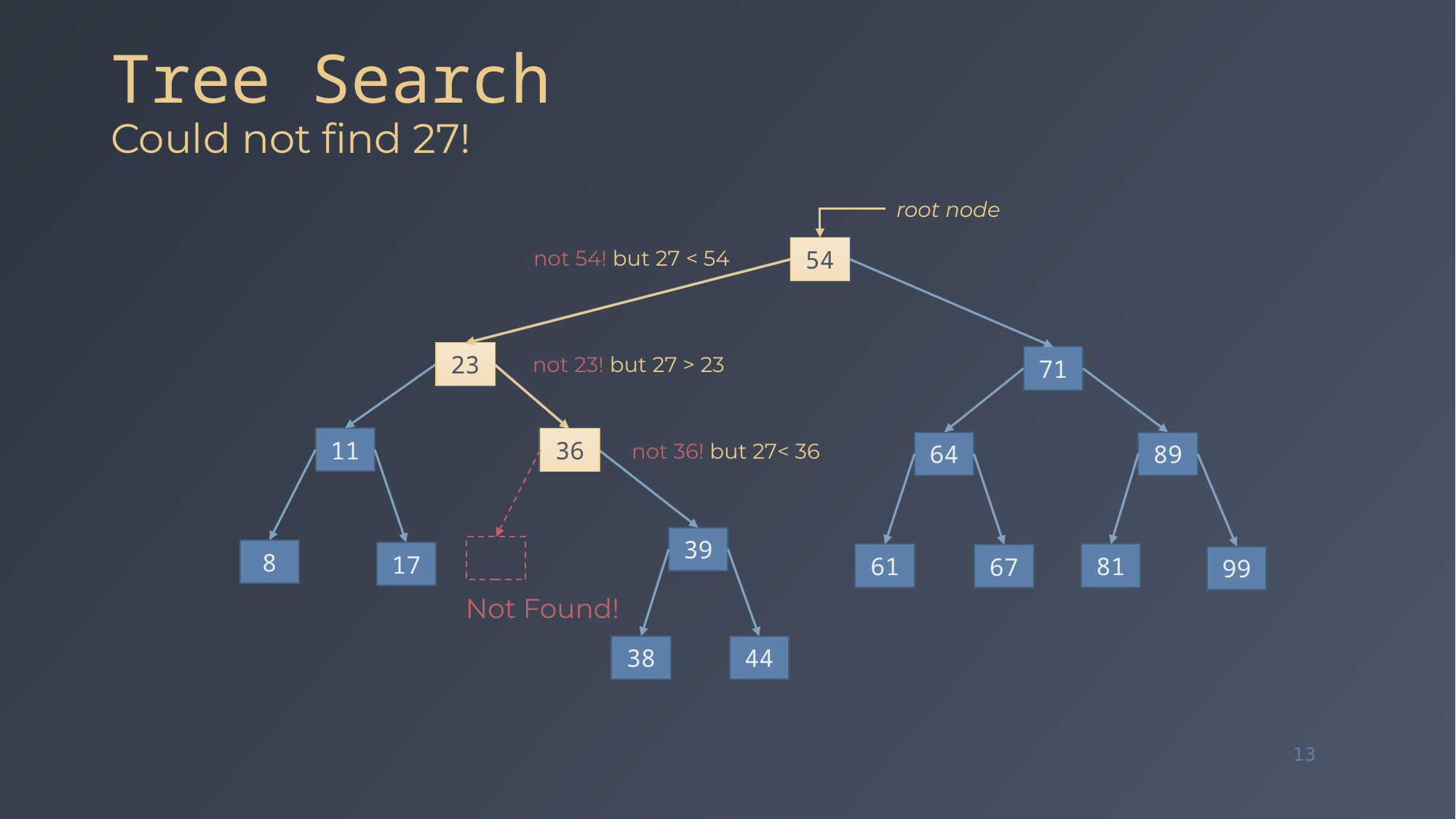

# Tree Search Could not find 27!
root node
54
54
not 54! but 27 < 54
23
23
not 23! but 27 > 23
71
11
36
36
not 36! but 27< 36
64
89
39

8
17
61
81
67
99
Not Found!
44
38
13